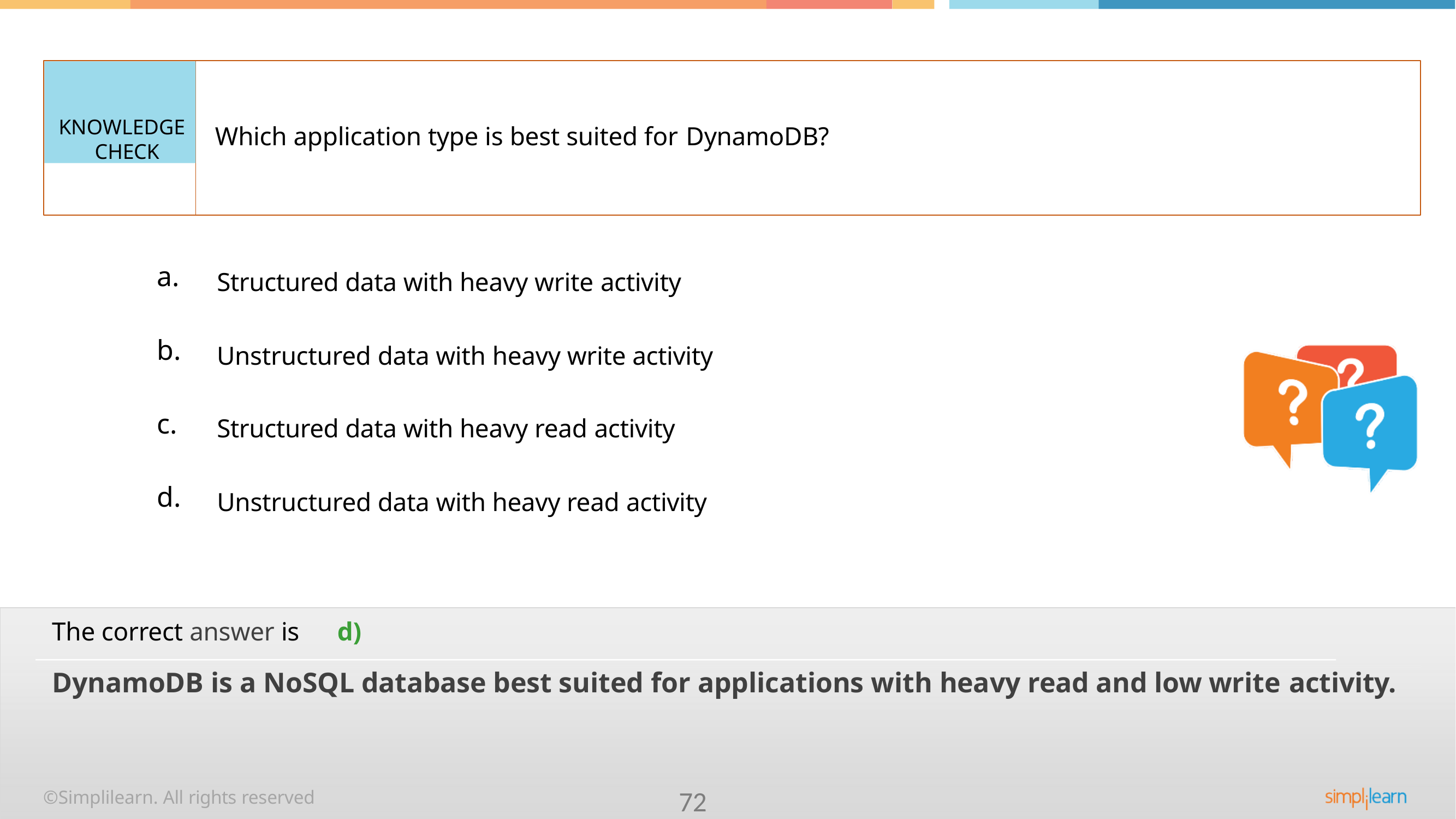

KNOWLEDGE  CHECK
Which application type is best suited for DynamoDB?
a.
Structured data with heavy write activity
b.
Unstructured data with heavy write activity

c.
Structured data with heavy read activity
d.
Unstructured data with heavy read activity

The correct answer is	d)
DynamoDB is a NoSQL database best suited for applications with heavy read and low write activity.
©Simplilearn. All rights reserved

72